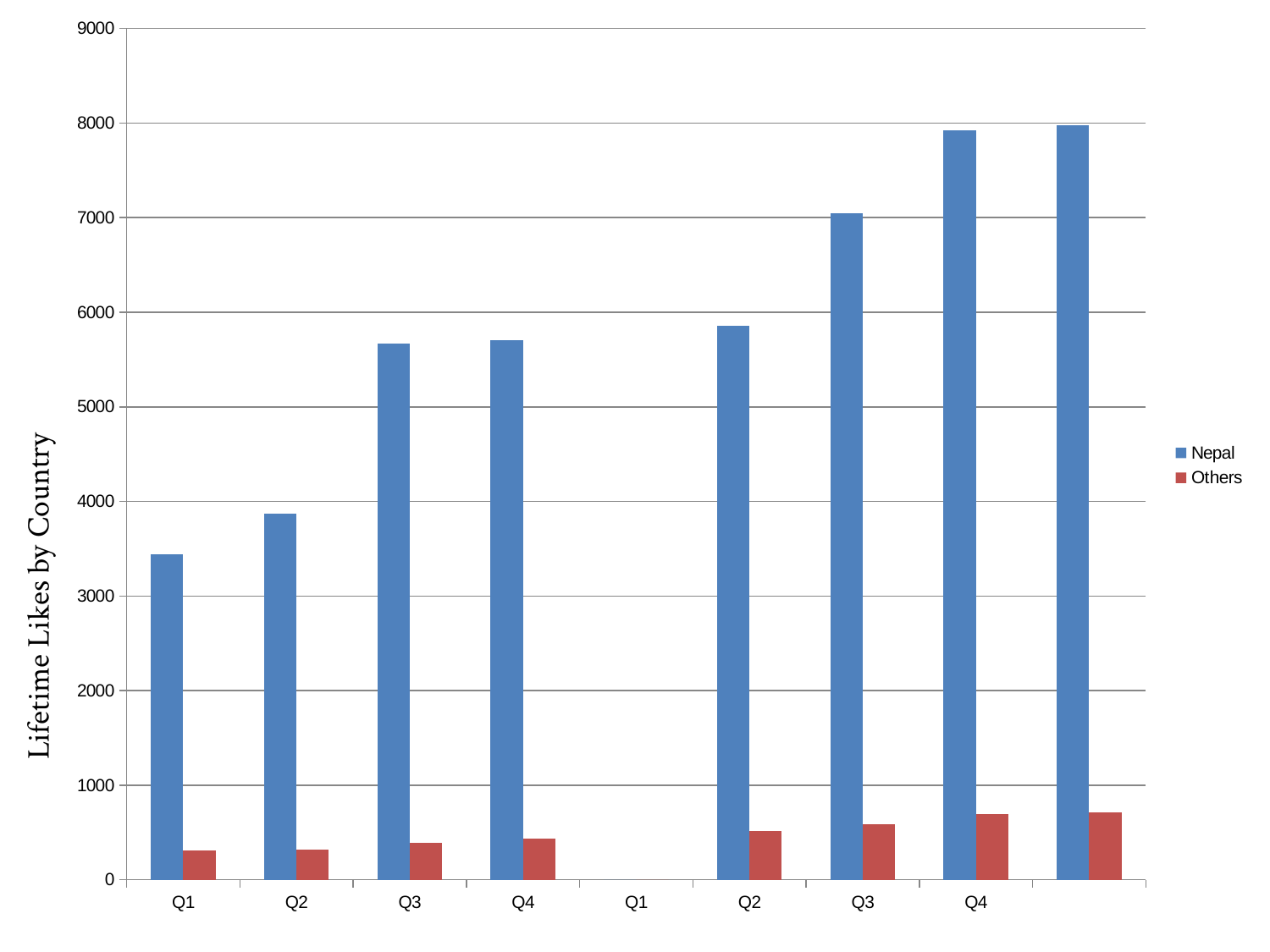

### Chart

| Category | Nepal | Others |
|---|---|---|
| Q1 | 3439.0 | 313.0 |
| Q2 | 3870.0 | 318.0 |
| Q3 | 5670.0 | 390.0 |
| Q4 | 5705.0 | 433.0 |
| Q1 | 0.0 | 0.0 |
| Q2 | 5860.0 | 513.0 |
| Q3 | 7043.0 | 588.0 |
| Q4 | 7923.0 | 694.0 |
Lifetime Likes by Country